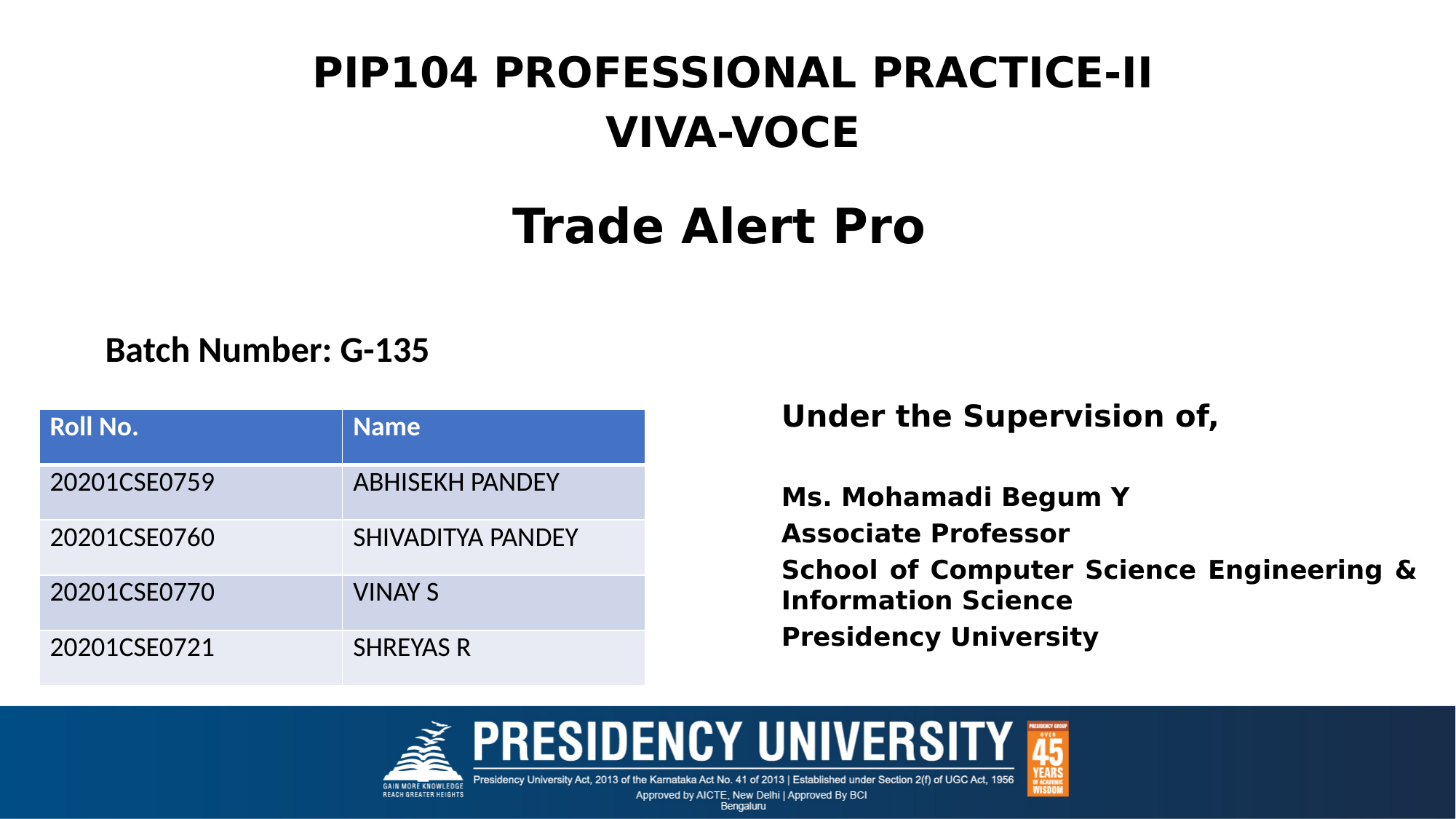

PIP104 PROFESSIONAL PRACTICE-II
VIVA-VOCE
# Trade Alert Pro
Batch Number: G-135

Under the Supervision of,

Ms. Mohamadi Begum Y
Associate Professor
School of Computer Science Engineering & Information Science
Presidency University

| Roll No. | Name |
| --- | --- |
| 20201CSE0759 | ABHISEKH PANDEY |
| 20201CSE0760 | SHIVADITYA PANDEY |
| 20201CSE0770 | VINAY S |
| 20201CSE0721 | SHREYAS R |